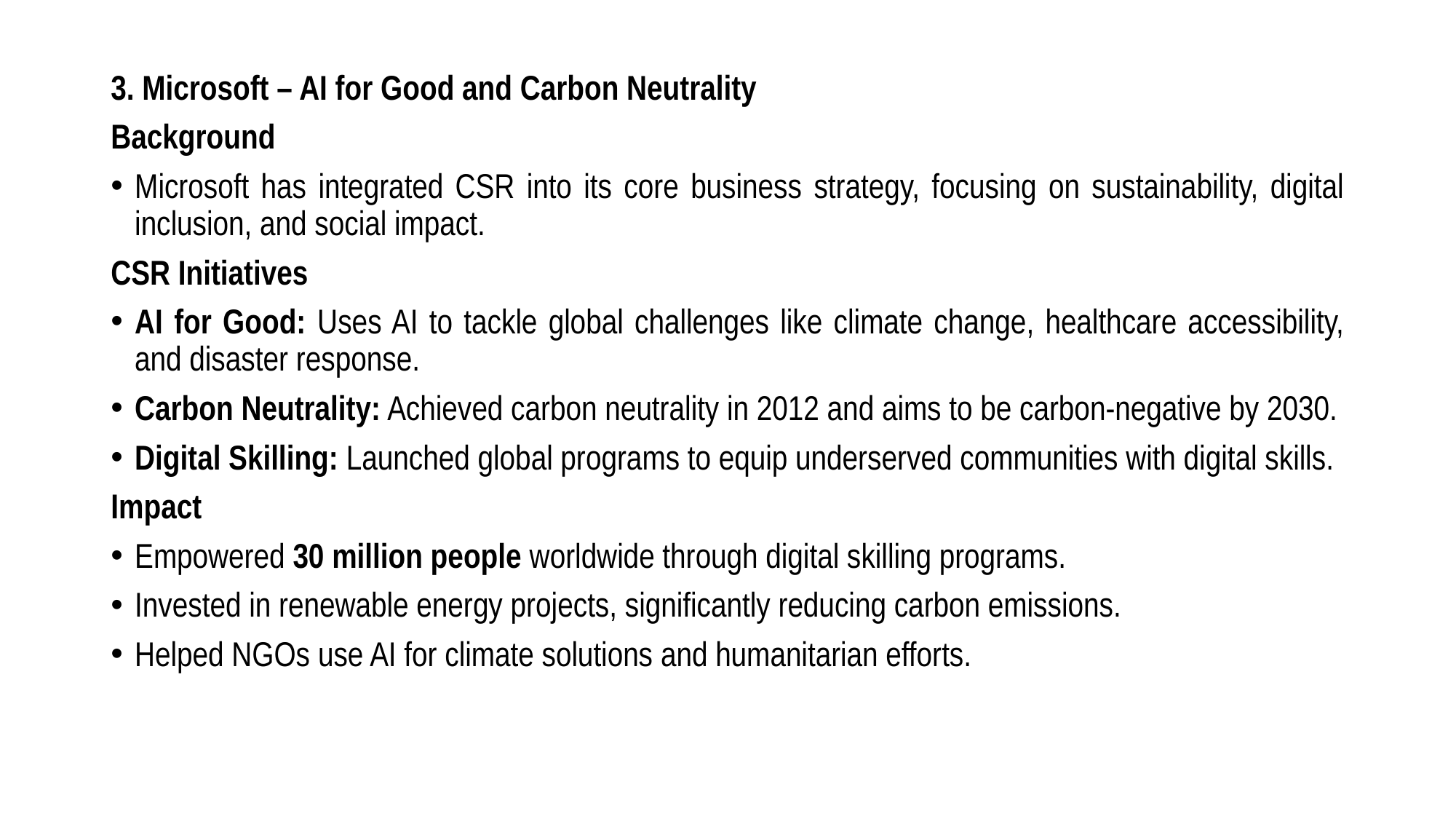

3. Microsoft – AI for Good and Carbon Neutrality
Background
Microsoft has integrated CSR into its core business strategy, focusing on sustainability, digital inclusion, and social impact.
CSR Initiatives
AI for Good: Uses AI to tackle global challenges like climate change, healthcare accessibility, and disaster response.
Carbon Neutrality: Achieved carbon neutrality in 2012 and aims to be carbon-negative by 2030.
Digital Skilling: Launched global programs to equip underserved communities with digital skills.
Impact
Empowered 30 million people worldwide through digital skilling programs.
Invested in renewable energy projects, significantly reducing carbon emissions.
Helped NGOs use AI for climate solutions and humanitarian efforts.